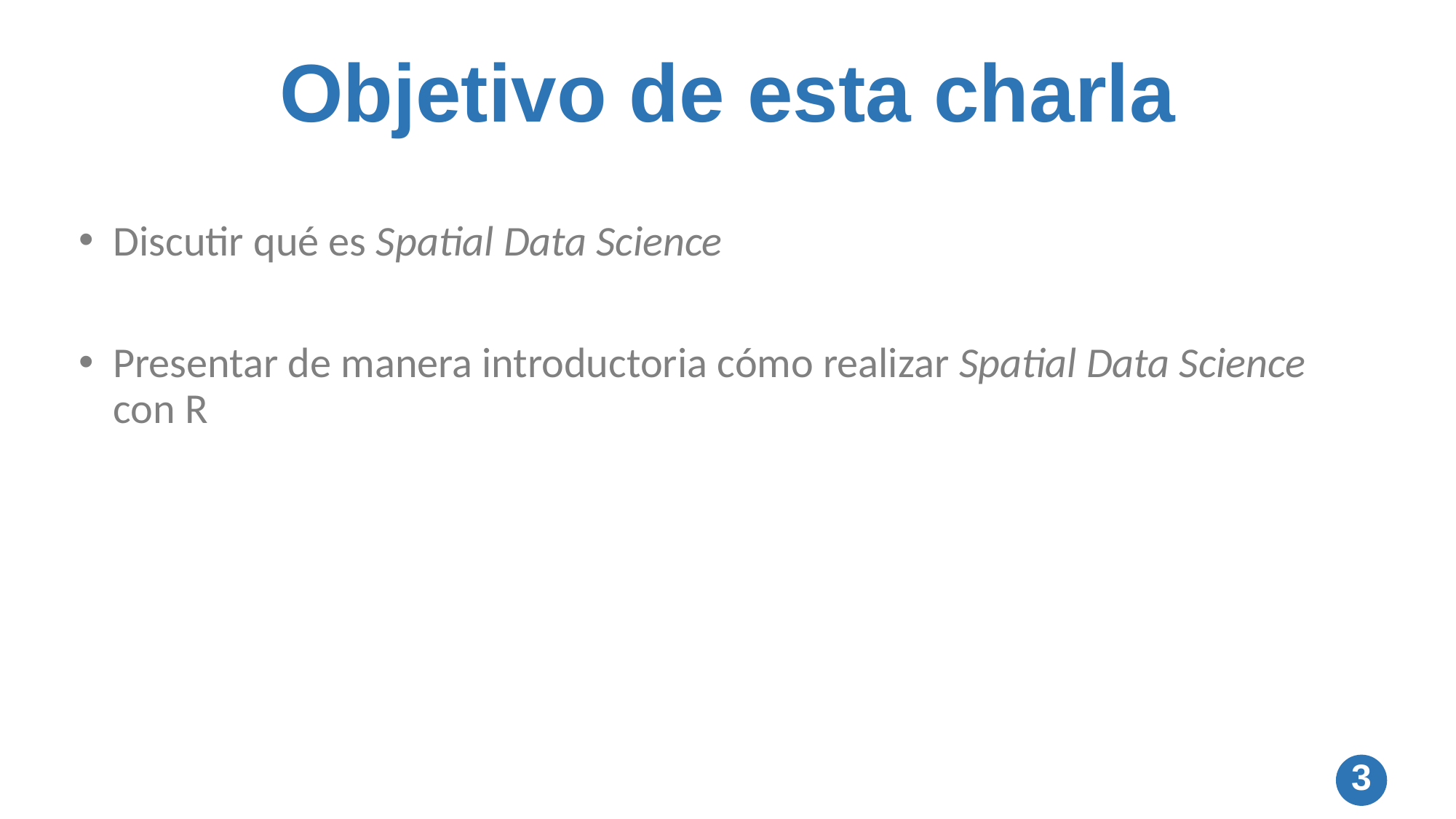

# Objetivo de esta charla
Discutir qué es Spatial Data Science

Presentar de manera introductoria cómo realizar Spatial Data Science con R